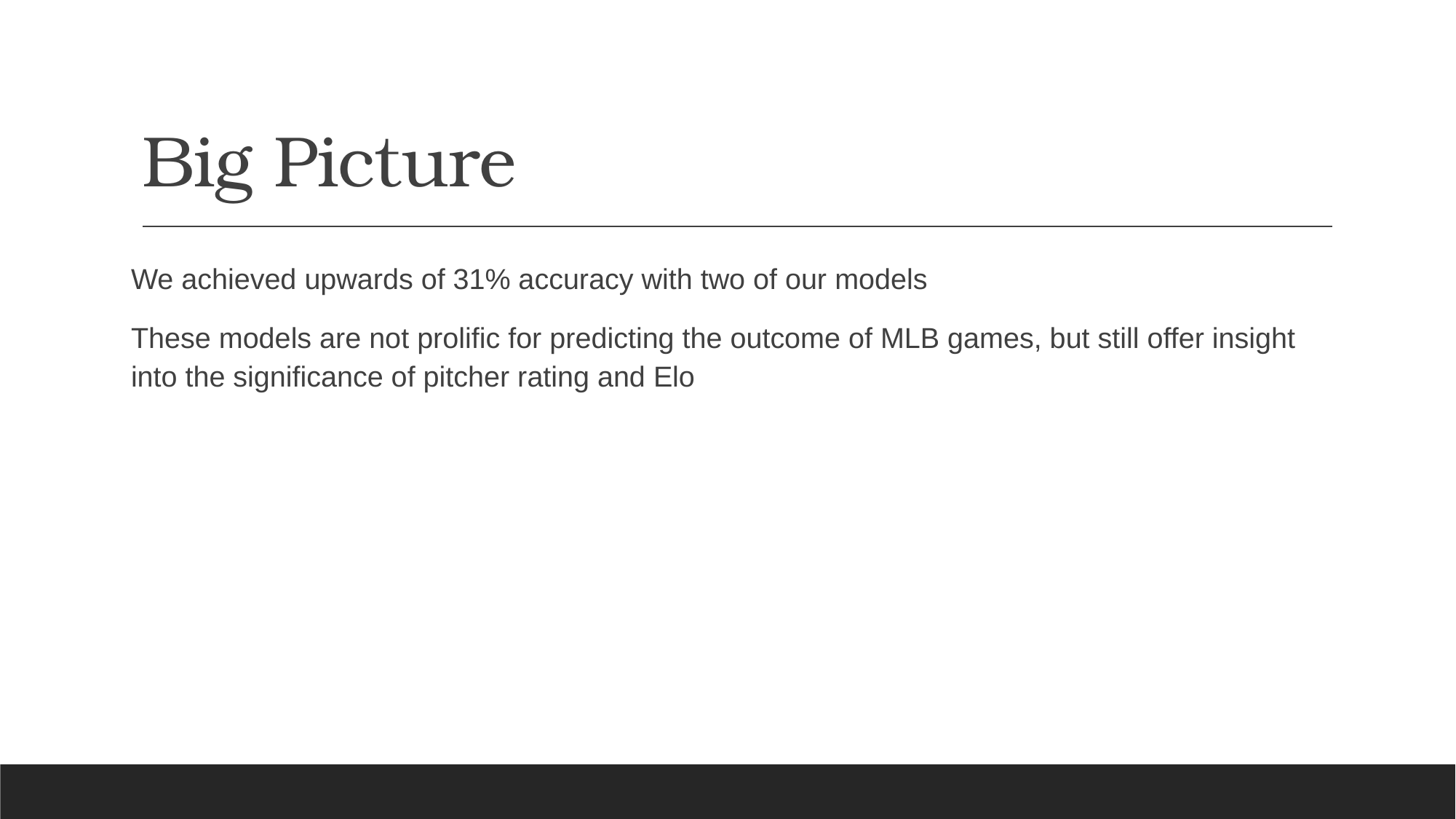

# Big Picture
We achieved upwards of 31% accuracy with two of our models
These models are not prolific for predicting the outcome of MLB games, but still offer insight into the significance of pitcher rating and Elo